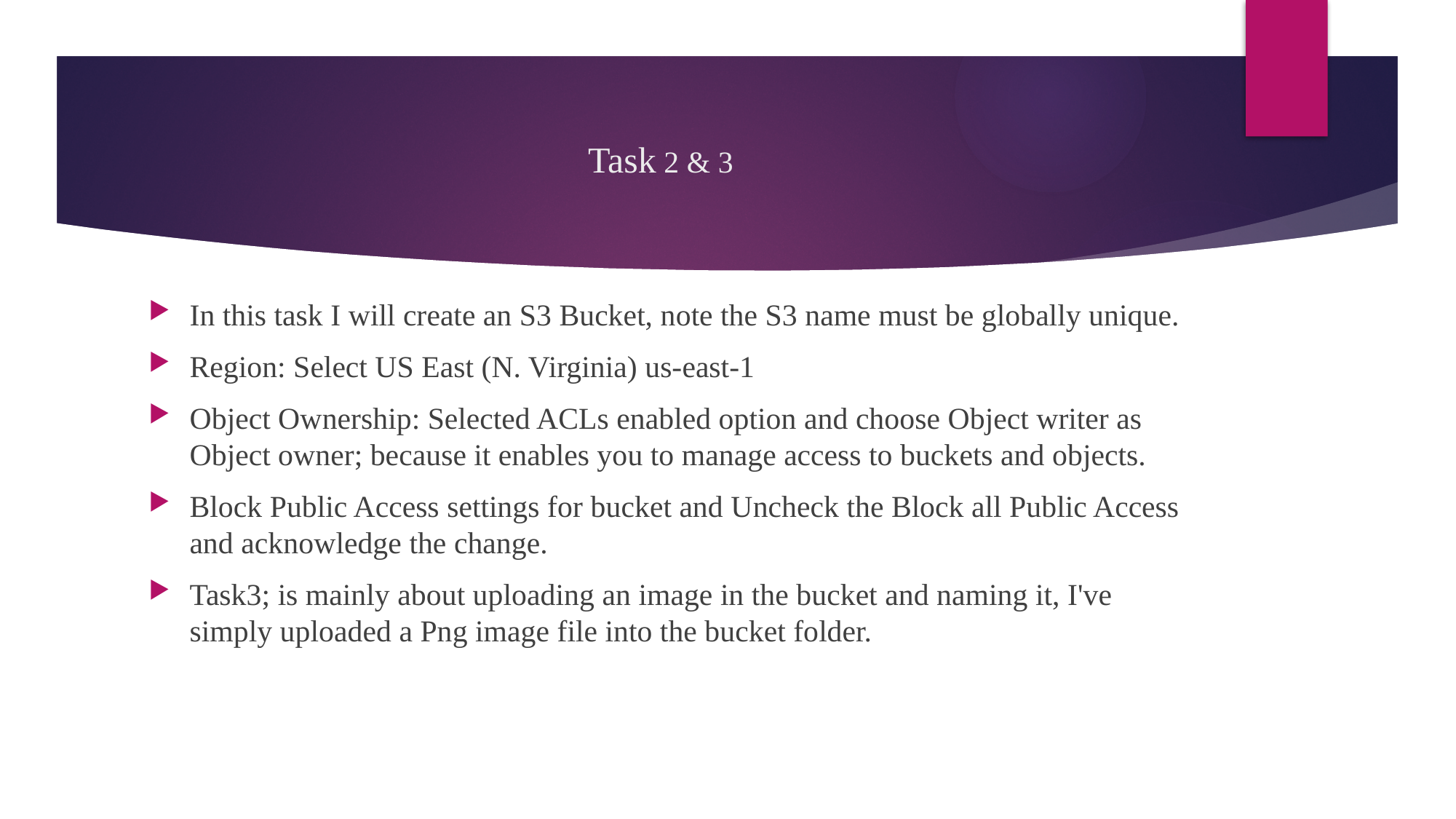

# Task 2 & 3
In this task I will create an S3 Bucket, note the S3 name must be globally unique.
Region: Select US East (N. Virginia) us-east-1
Object Ownership: Selected ACLs enabled option and choose Object writer as Object owner; because it enables you to manage access to buckets and objects.
Block Public Access settings for bucket and Uncheck the Block all Public Access and acknowledge the change.
Task3; is mainly about uploading an image in the bucket and naming it, I've simply uploaded a Png image file into the bucket folder.